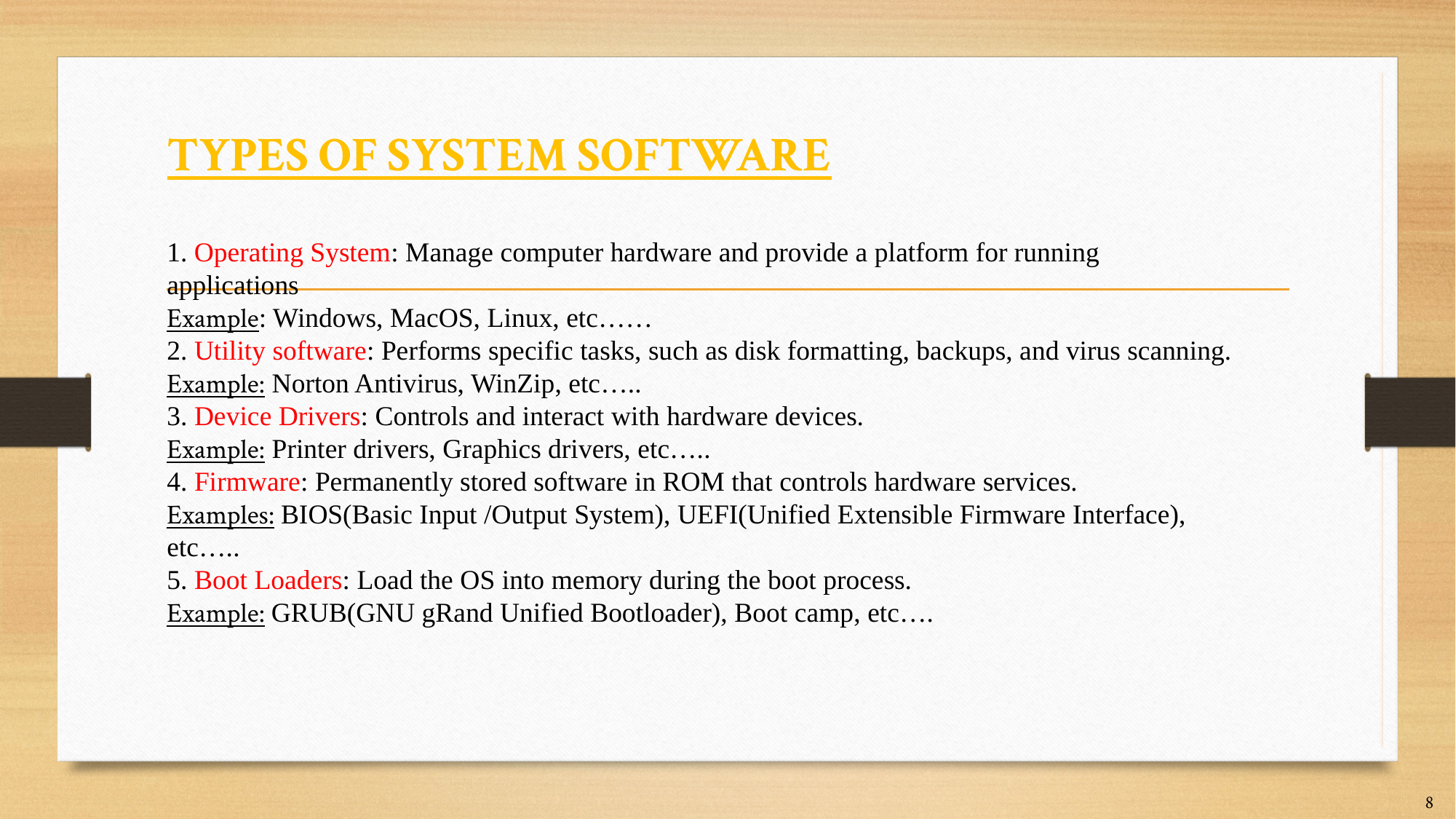

# TYPES OF SYSTEM SOFTWARE
1. Operating System: Manage computer hardware and provide a platform for running applications
Example: Windows, MacOS, Linux, etc……
2. Utility software: Performs specific tasks, such as disk formatting, backups, and virus scanning.
Example: Norton Antivirus, WinZip, etc…..
3. Device Drivers: Controls and interact with hardware devices.
Example: Printer drivers, Graphics drivers, etc…..
4. Firmware: Permanently stored software in ROM that controls hardware services.
Examples: BIOS(Basic Input /Output System), UEFI(Unified Extensible Firmware Interface), etc…..
5. Boot Loaders: Load the OS into memory during the boot process.
Example: GRUB(GNU gRand Unified Bootloader), Boot camp, etc….

8